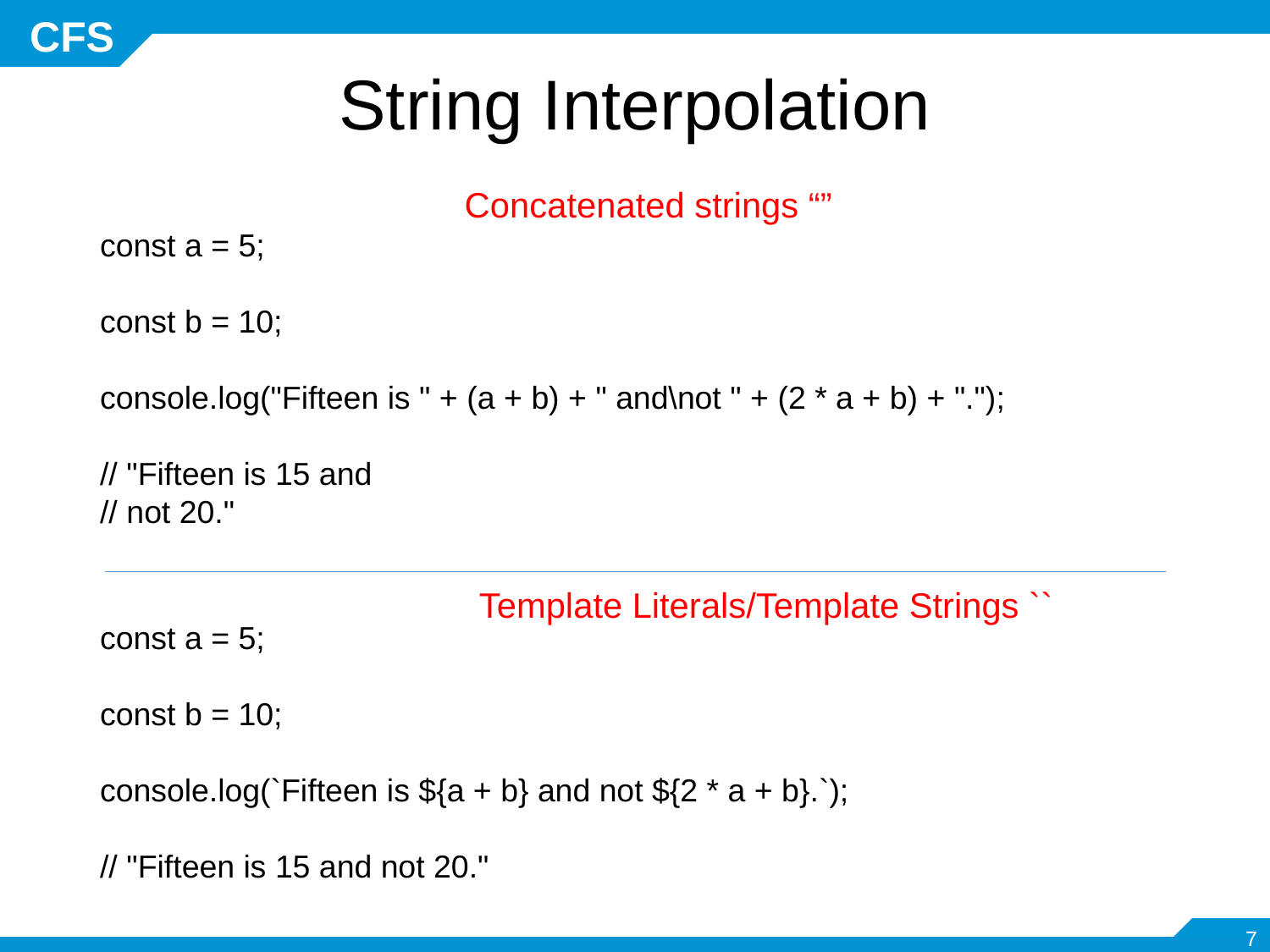

# String Interpolation
Concatenated strings “”
const a = 5;

const b = 10;

console.log("Fifteen is " + (a + b) + " and\not " + (2 * a + b) + ".");

// "Fifteen is 15 and
// not 20."

Template Literals/Template Strings ``
const a = 5;

const b = 10;

console.log(`Fifteen is ${a + b} and not ${2 * a + b}.`);

// "Fifteen is 15 and not 20."
7